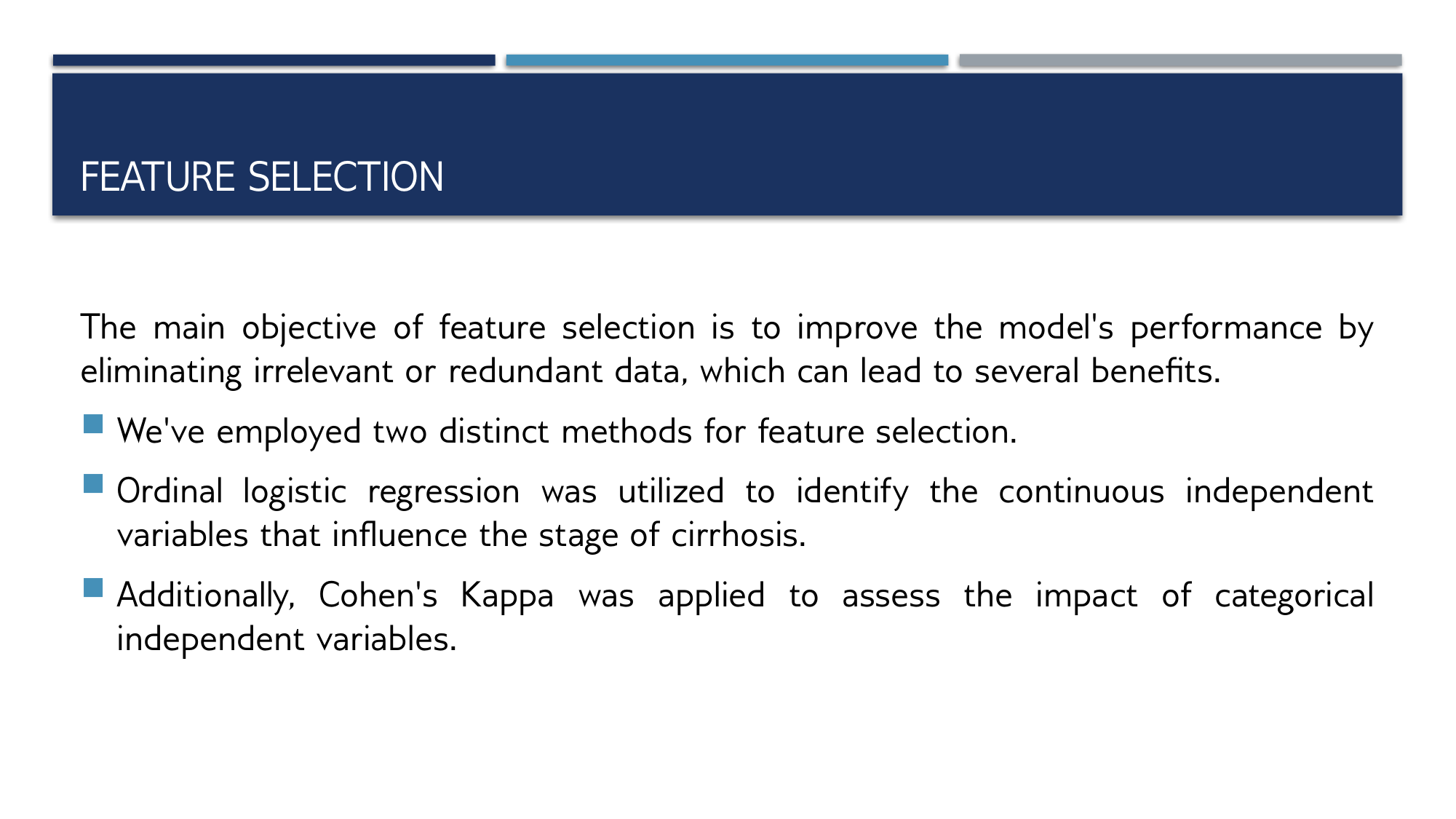

# Feature selection
The main objective of feature selection is to improve the model's performance by eliminating irrelevant or redundant data, which can lead to several benefits.
We've employed two distinct methods for feature selection.
Ordinal logistic regression was utilized to identify the continuous independent variables that influence the stage of cirrhosis.
Additionally, Cohen's Kappa was applied to assess the impact of categorical independent variables.